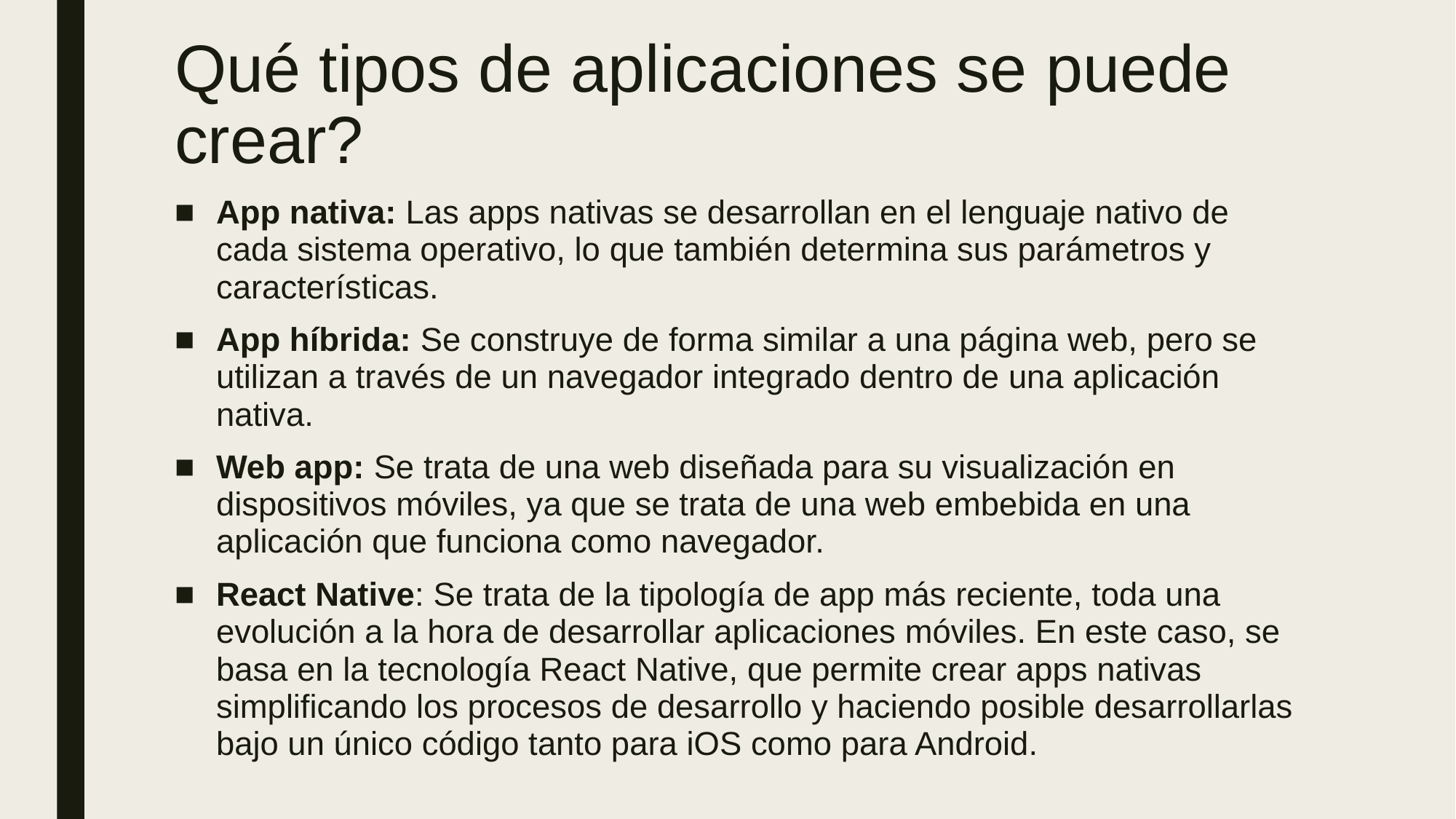

# Qué tipos de aplicaciones se puede crear?
App nativa: Las apps nativas se desarrollan en el lenguaje nativo de cada sistema operativo, lo que también determina sus parámetros y características.
App híbrida: Se construye de forma similar a una página web, pero se utilizan a través de un navegador integrado dentro de una aplicación nativa.
Web app: Se trata de una web diseñada para su visualización en dispositivos móviles, ya que se trata de una web embebida en una aplicación que funciona como navegador.
React Native: Se trata de la tipología de app más reciente, toda una evolución a la hora de desarrollar aplicaciones móviles. En este caso, se basa en la tecnología React Native, que permite crear apps nativas simplificando los procesos de desarrollo y haciendo posible desarrollarlas bajo un único código tanto para iOS como para Android.